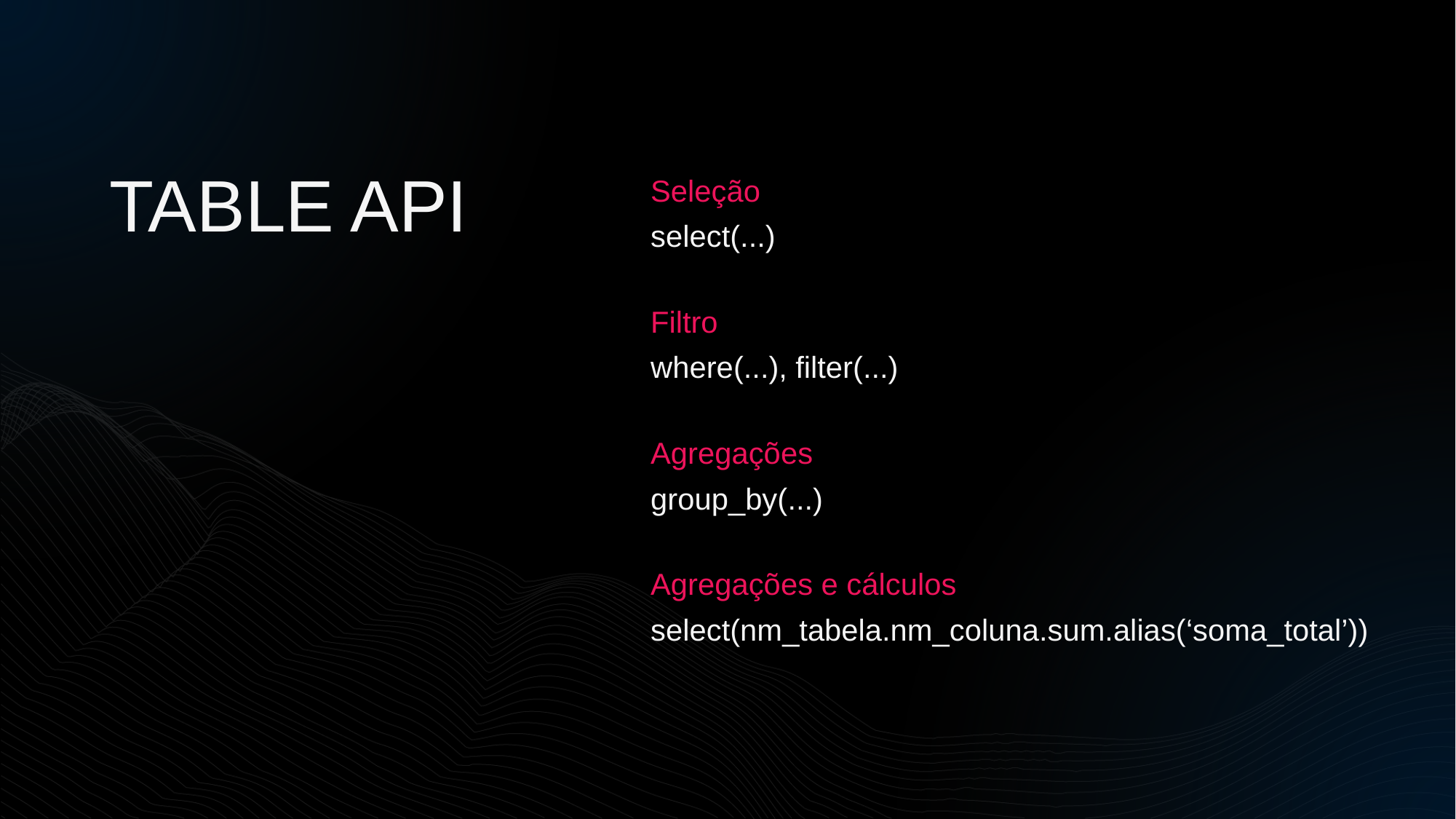

TABLE API
Seleção
select(...)
Filtro
where(...), filter(...)
Agregações
group_by(...)
Agregações e cálculos
select(nm_tabela.nm_coluna.sum.alias(‘soma_total’))